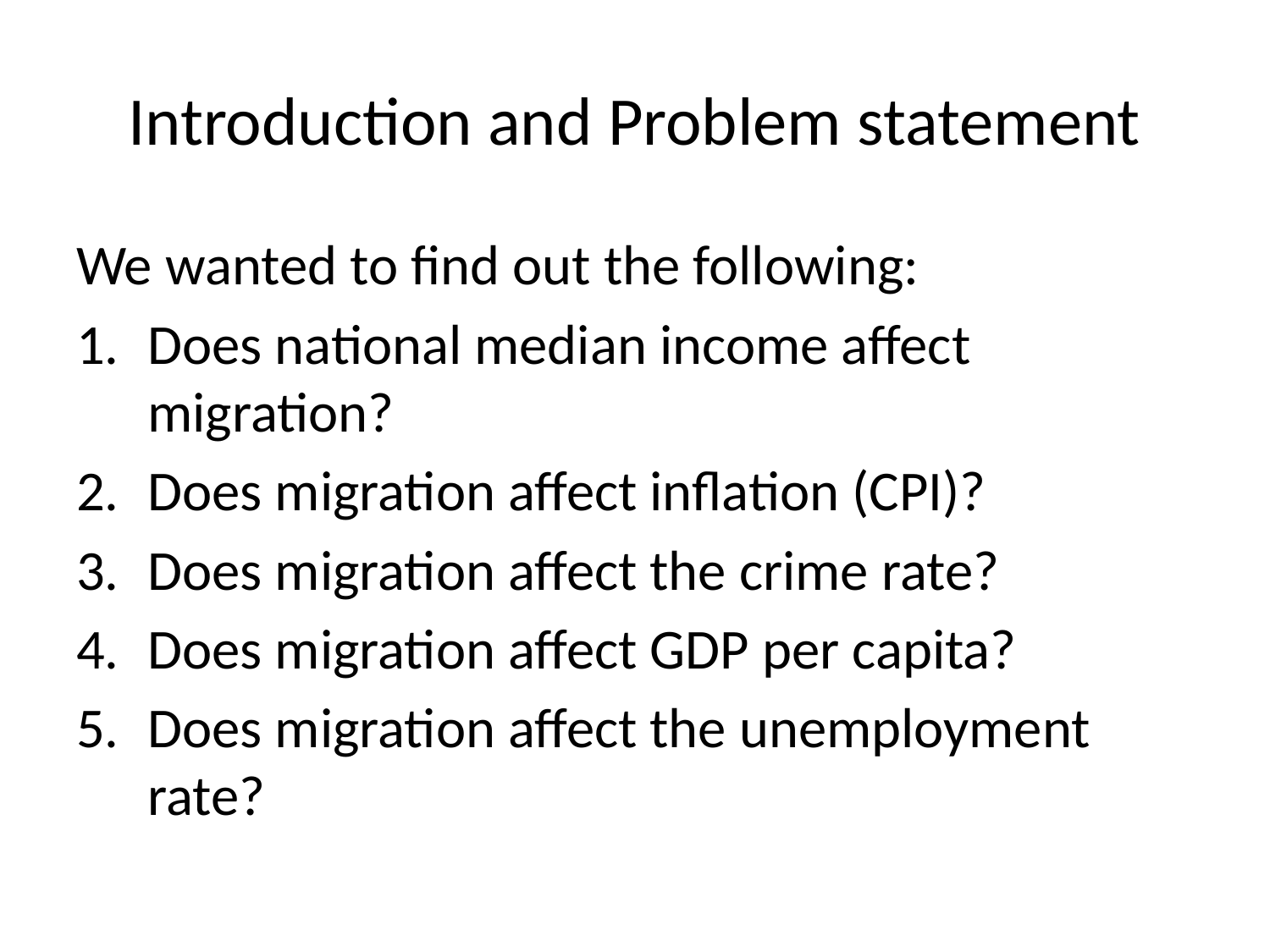

# Introduction and Problem statement
We wanted to find out the following:
Does national median income affect migration?
Does migration affect inflation (CPI)?
Does migration affect the crime rate?
Does migration affect GDP per capita?
Does migration affect the unemployment rate?